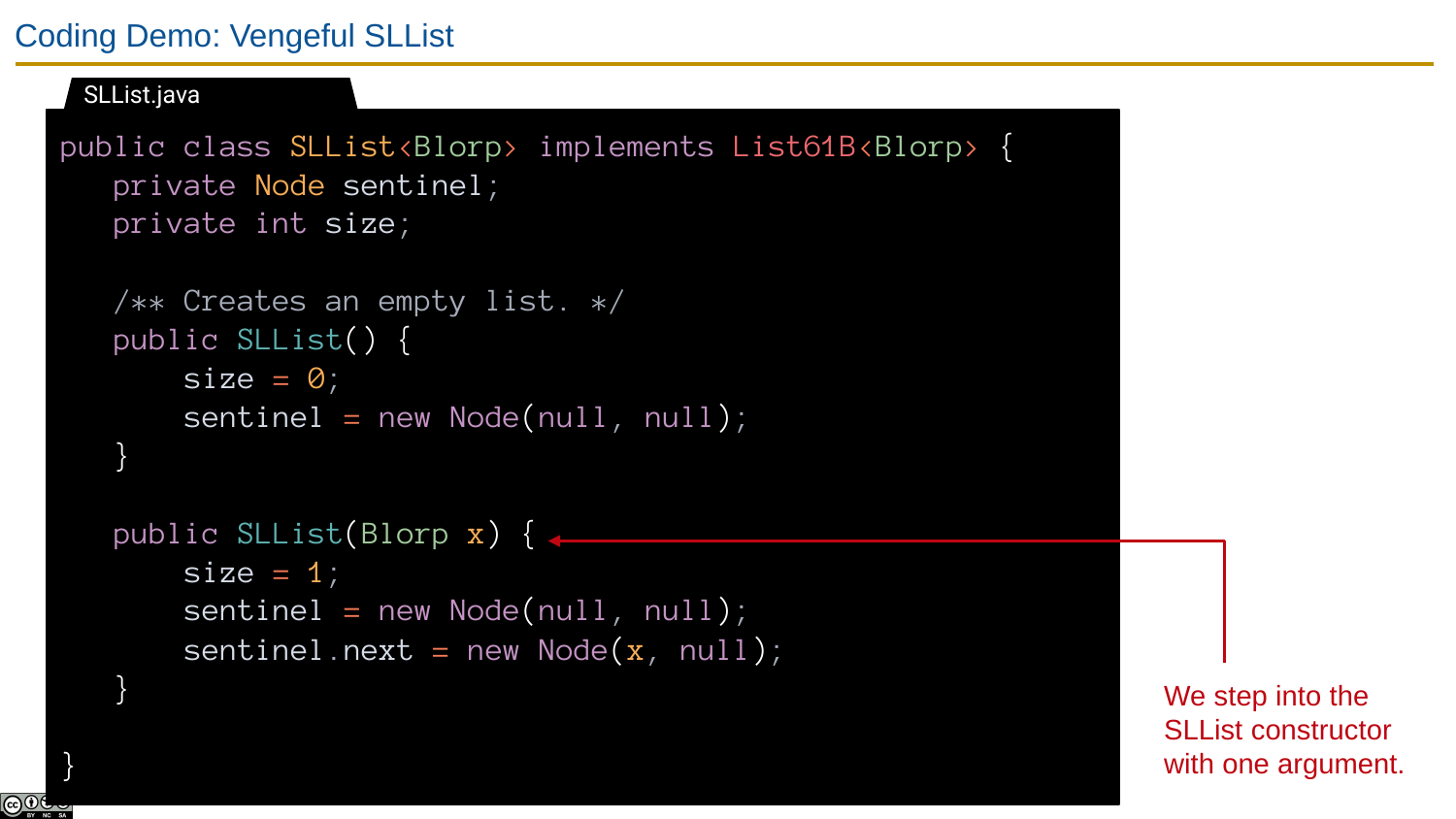

# Coding Demo: Vengeful SLList
SLList.java
public class SLList<Blorp> implements List61B<Blorp> {
   private Node sentinel;
   private int size;

   /** Creates an empty list. */
   public SLList() {
       size = 0;
       sentinel = new Node(null, null);
   }

   public SLList(Blorp x) {
       size = 1;
       sentinel = new Node(null, null);
       sentinel.next = new Node(x, null);
   }

}

We step into the SLList constructor with one argument.